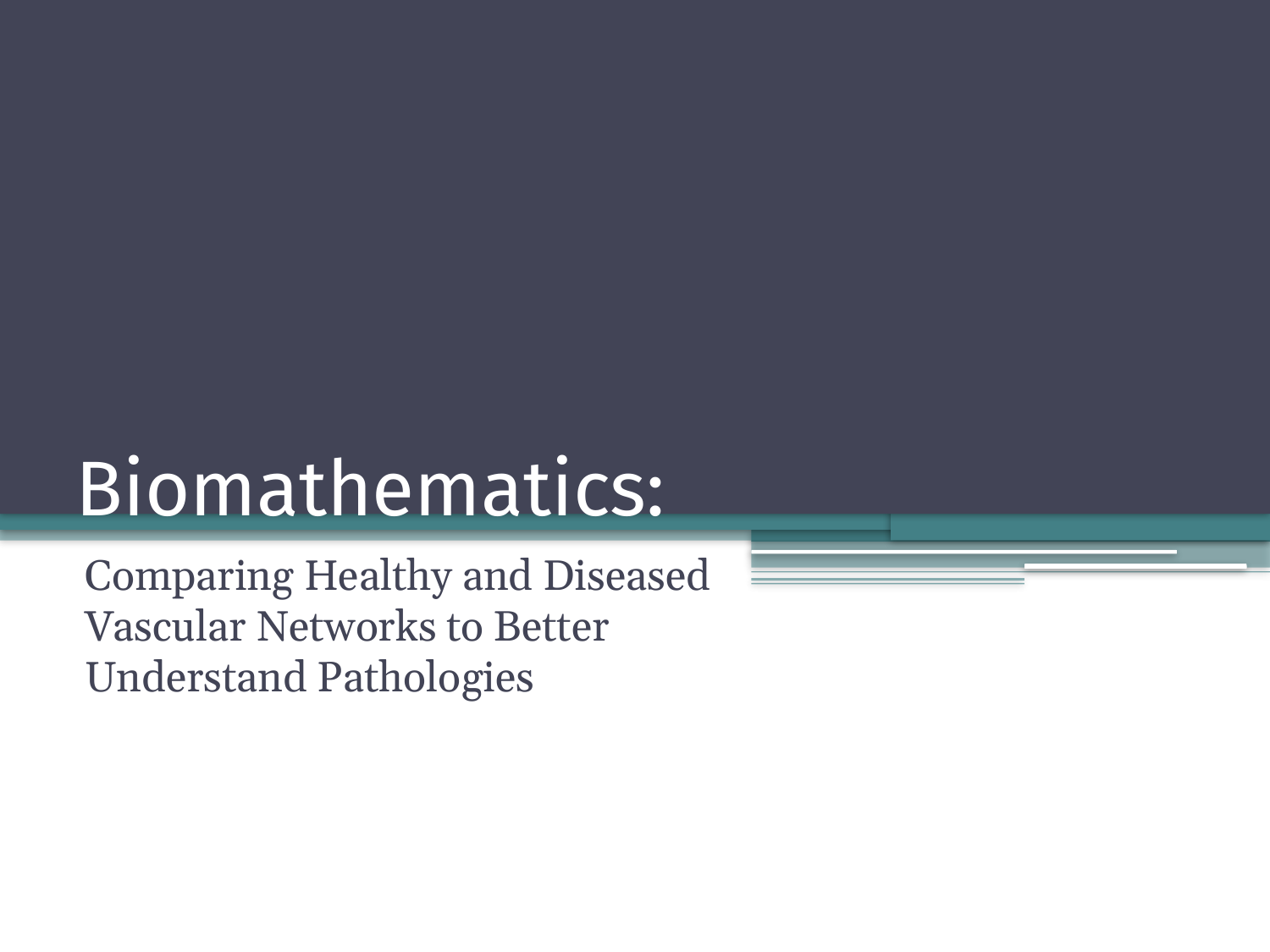

# Biomathematics:
Comparing Healthy and Diseased Vascular Networks to Better Understand Pathologies